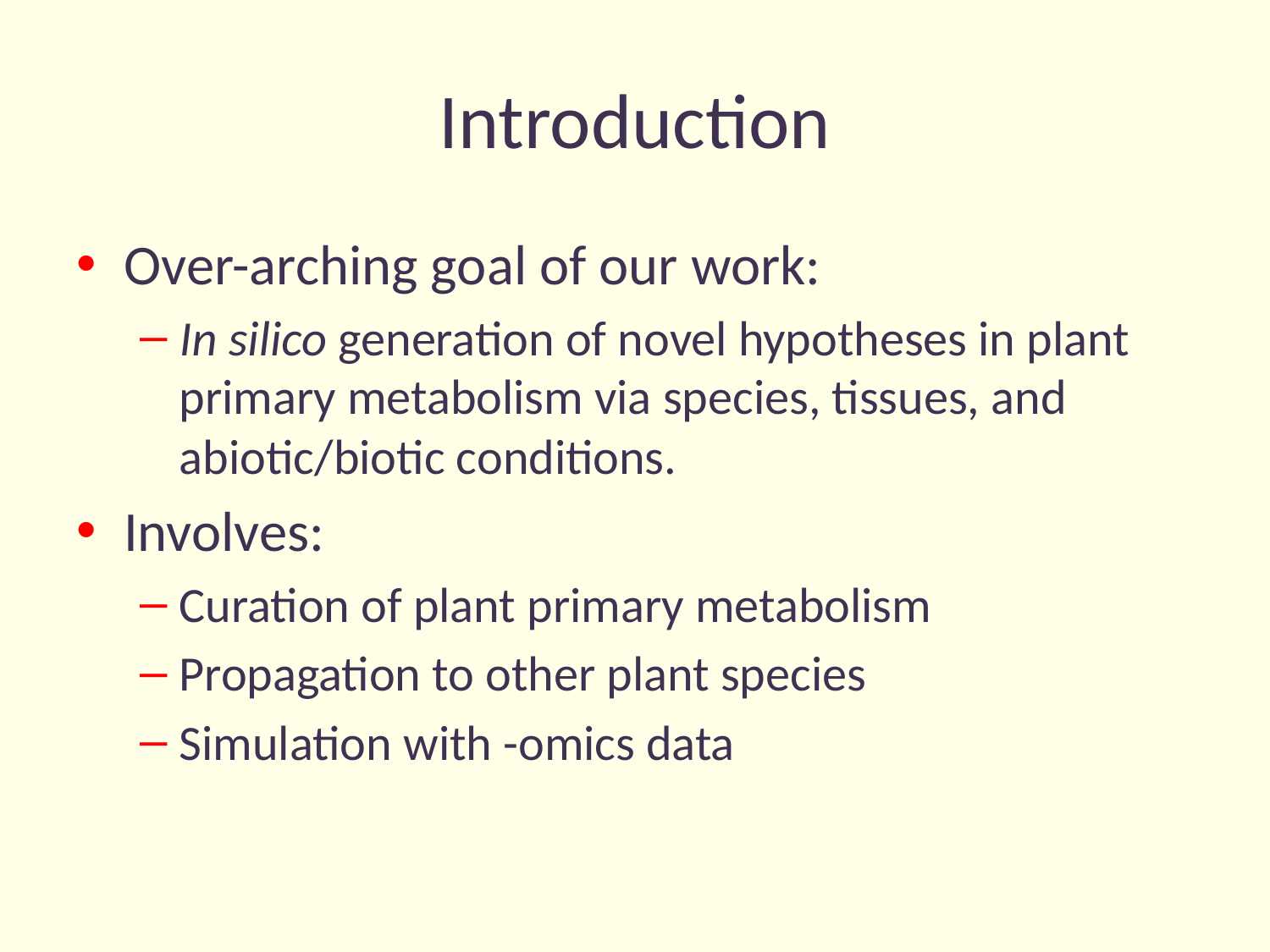

# Introduction
Over-arching goal of our work:
In silico generation of novel hypotheses in plant primary metabolism via species, tissues, and abiotic/biotic conditions.
Involves:
Curation of plant primary metabolism
Propagation to other plant species
Simulation with -omics data